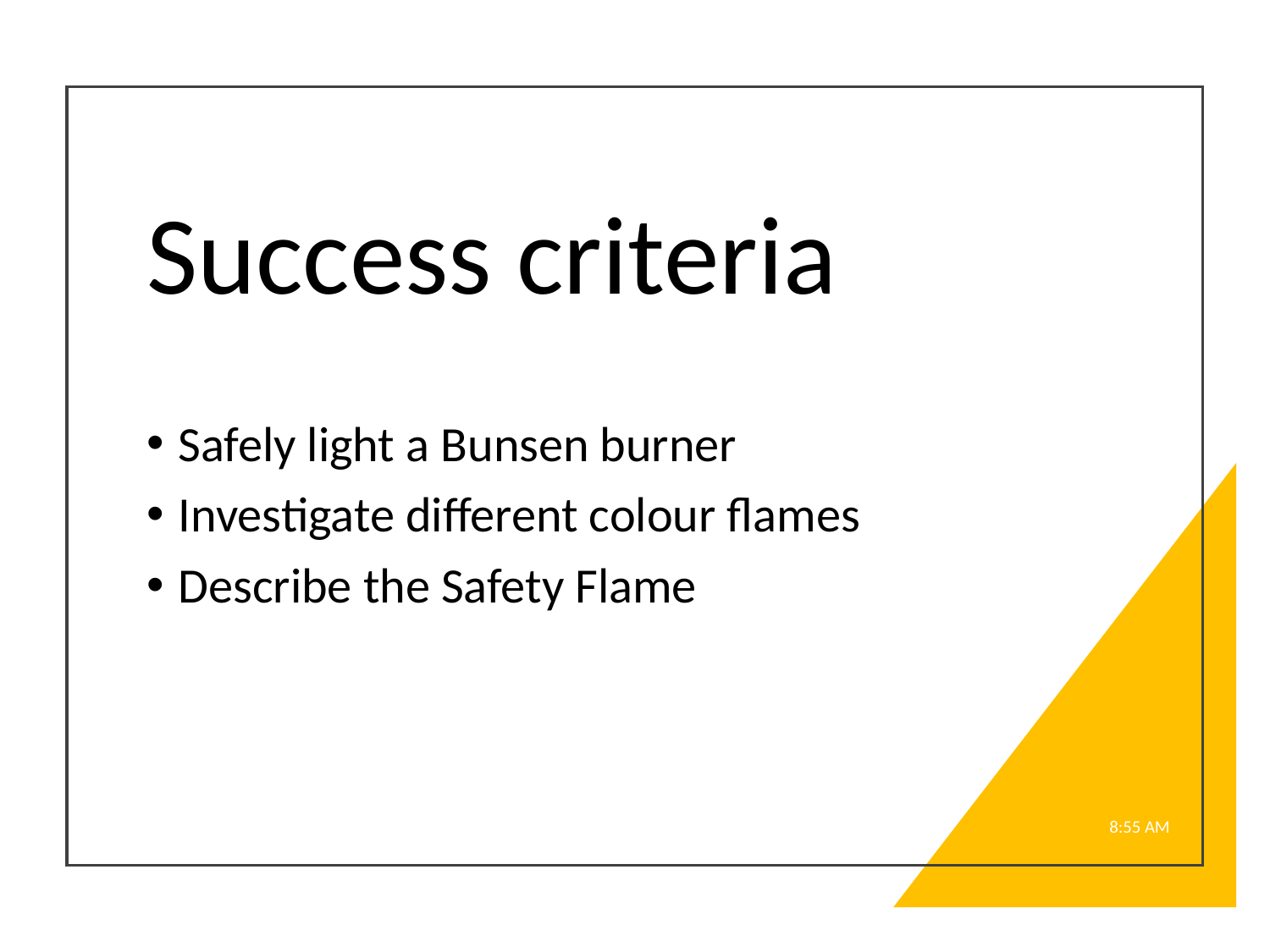

# Success criteria
Safely light a Bunsen burner
Investigate different colour flames
Describe the Safety Flame

8:55 AM